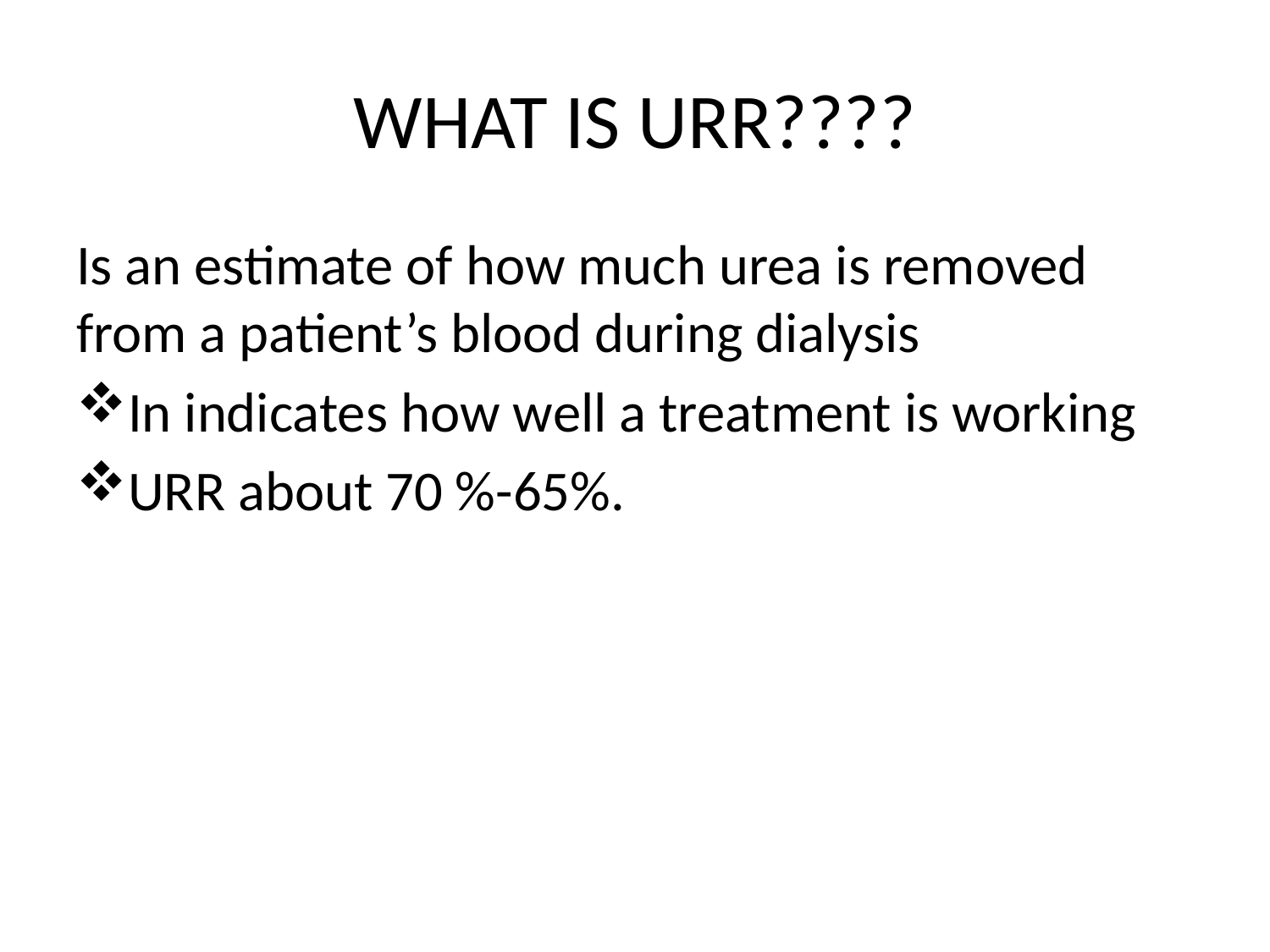

# WHAT IS URR????
Is an estimate of how much urea is removed from a patient’s blood during dialysis
In indicates how well a treatment is working
URR about 70 %-65%.